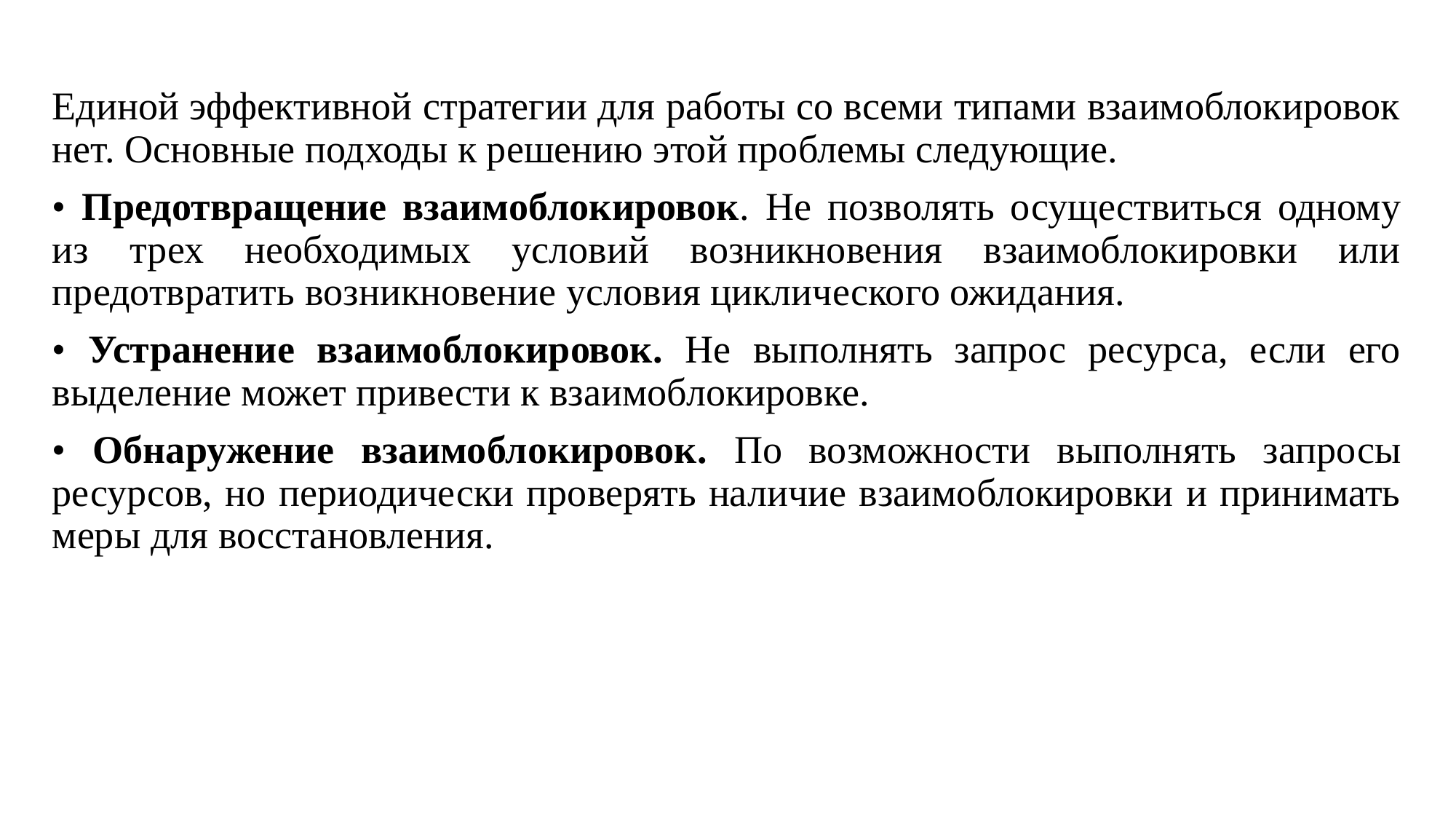

Единой эффективной стратегии для работы со всеми типами взаимоблокировок нет. Основные подходы к решению этой проблемы следующие.
• Предотвращение взаимоблокировок. Не позволять осуществиться одному из трех необходимых условий возникновения взаимоблокировки или предотвратить возникновение условия циклического ожидания.
• Устранение взаимоблокировок. Не выполнять запрос ресурса, если его выделение может привести к взаимоблокировке.
• Обнаружение взаимоблокировок. По возможности выполнять запросы ресурсов, но периодически проверять наличие взаимоблокировки и принимать меры для восстановления.